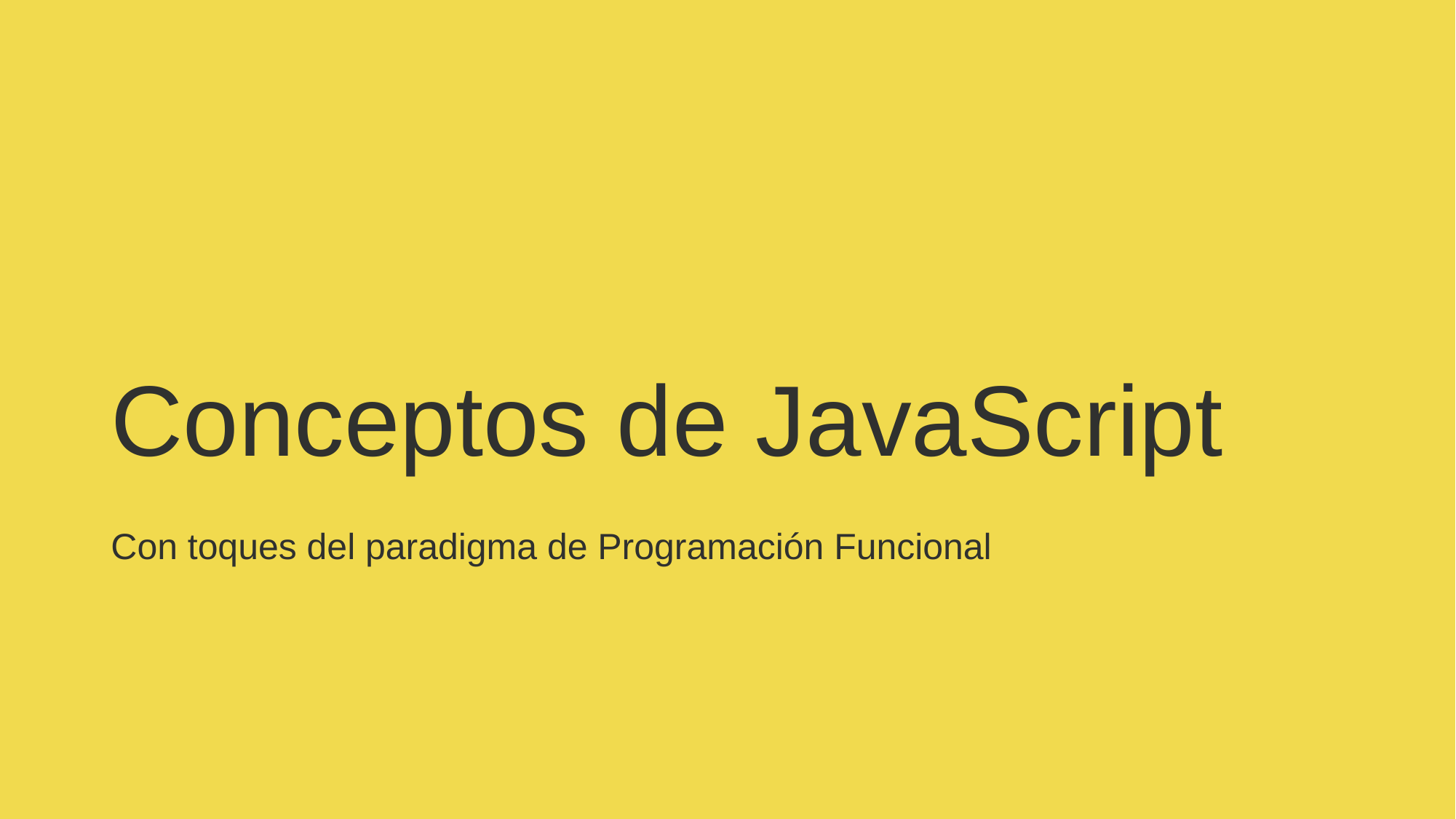

# Conceptos de JavaScript
Con toques del paradigma de Programación Funcional